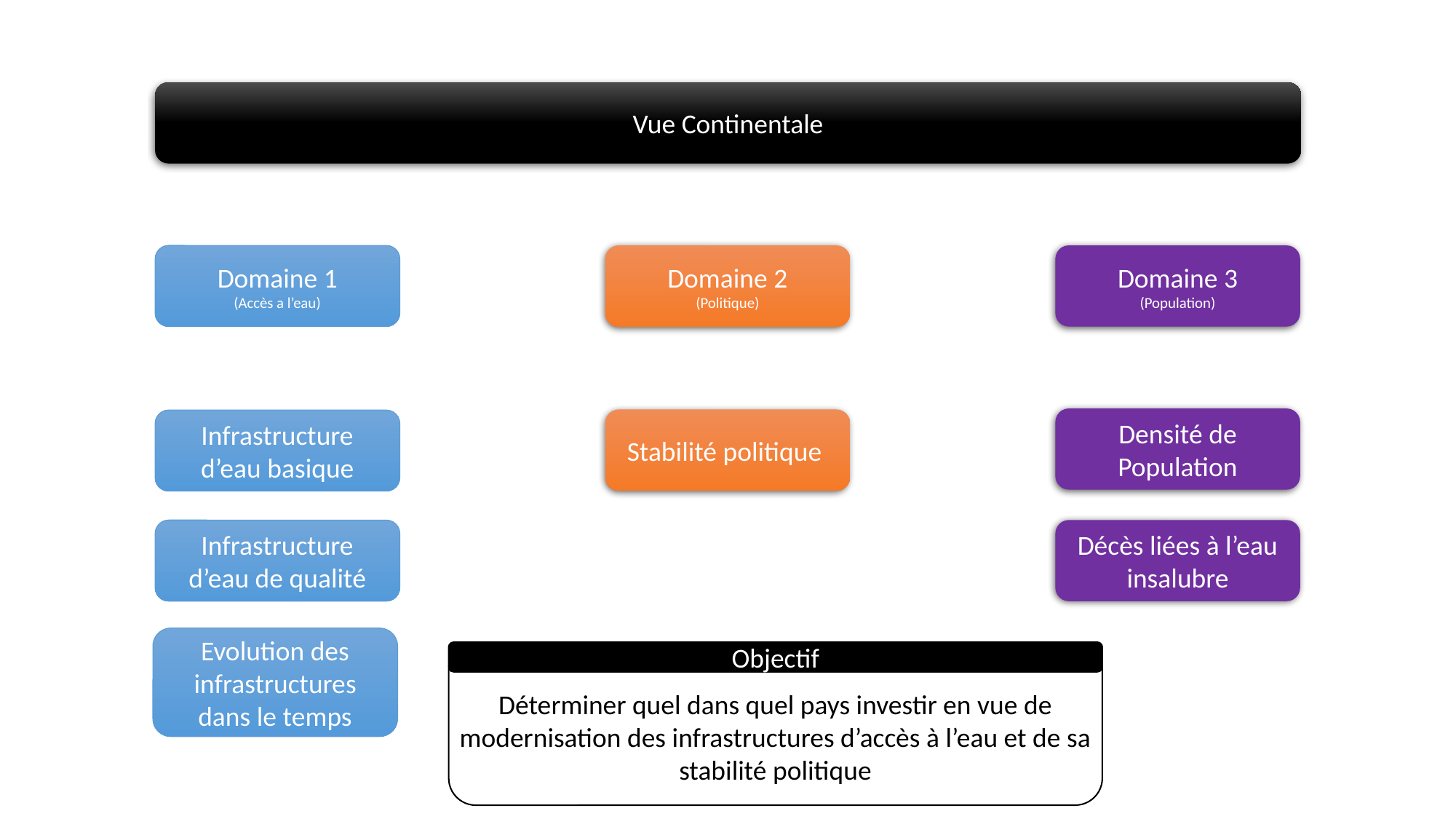

Vue Continentale
Domaine 1
(Accès a l’eau)
Domaine 2
(Politique)
Domaine 3
(Population)
Densité de Population
Stabilité politique
Infrastructure d’eau basique
Infrastructure d’eau de qualité
Décès liées à l’eau insalubre
Evolution des infrastructures dans le temps
Objectif

Déterminer quel dans quel pays investir en vue de modernisation des infrastructures d’accès à l’eau et de sa stabilité politique